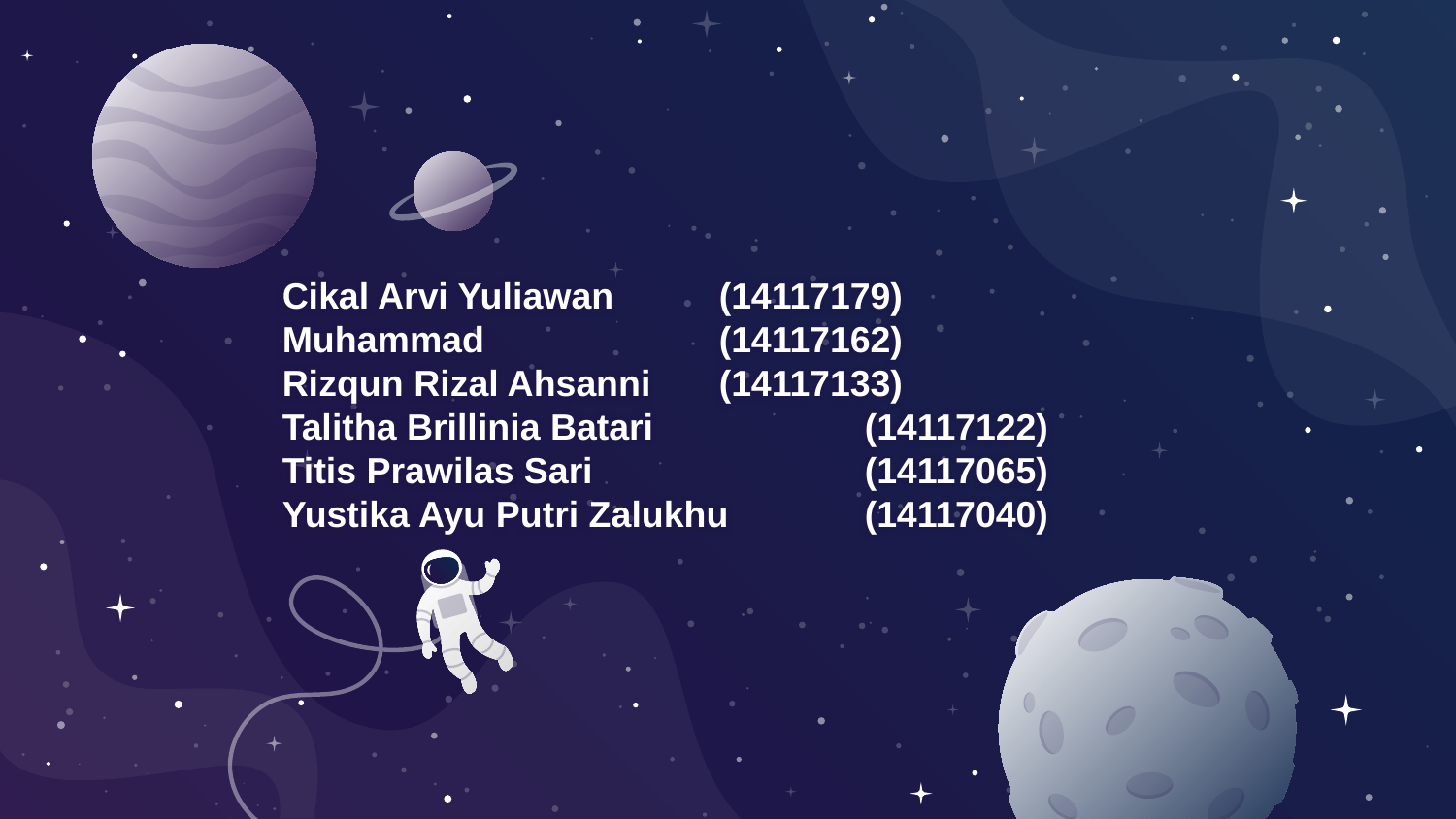

# Cikal Arvi Yuliawan 	(14117179) Muhammad 		(14117162) Rizqun Rizal Ahsanni 	(14117133) Talitha Brillinia Batari            	(14117122) Titis Prawilas Sari                   	(14117065) Yustika Ayu Putri Zalukhu 	(14117040)